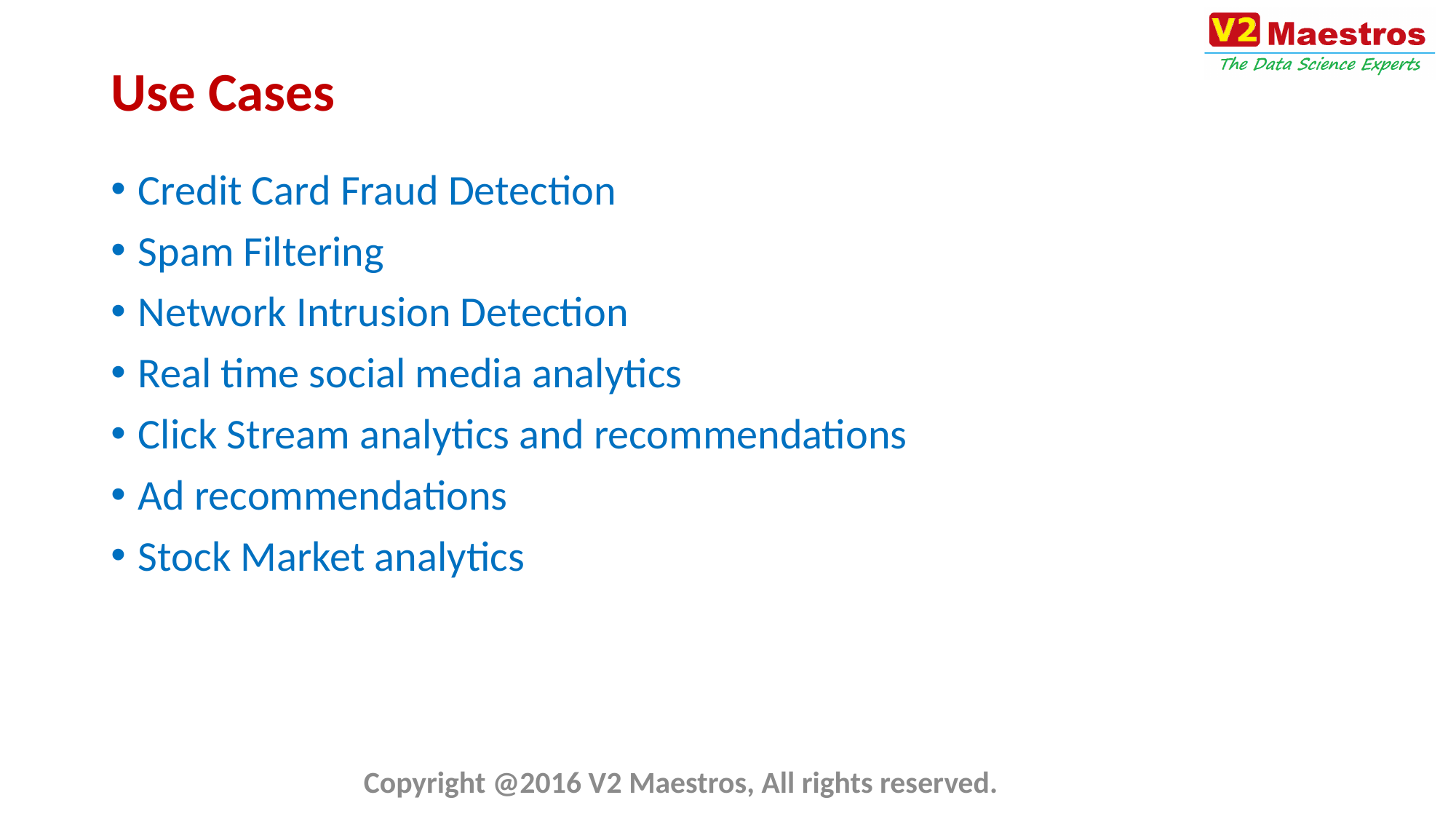

# Use Cases
Credit Card Fraud Detection
Spam Filtering
Network Intrusion Detection
Real time social media analytics
Click Stream analytics and recommendations
Ad recommendations
Stock Market analytics
Copyright @2016 V2 Maestros, All rights reserved.